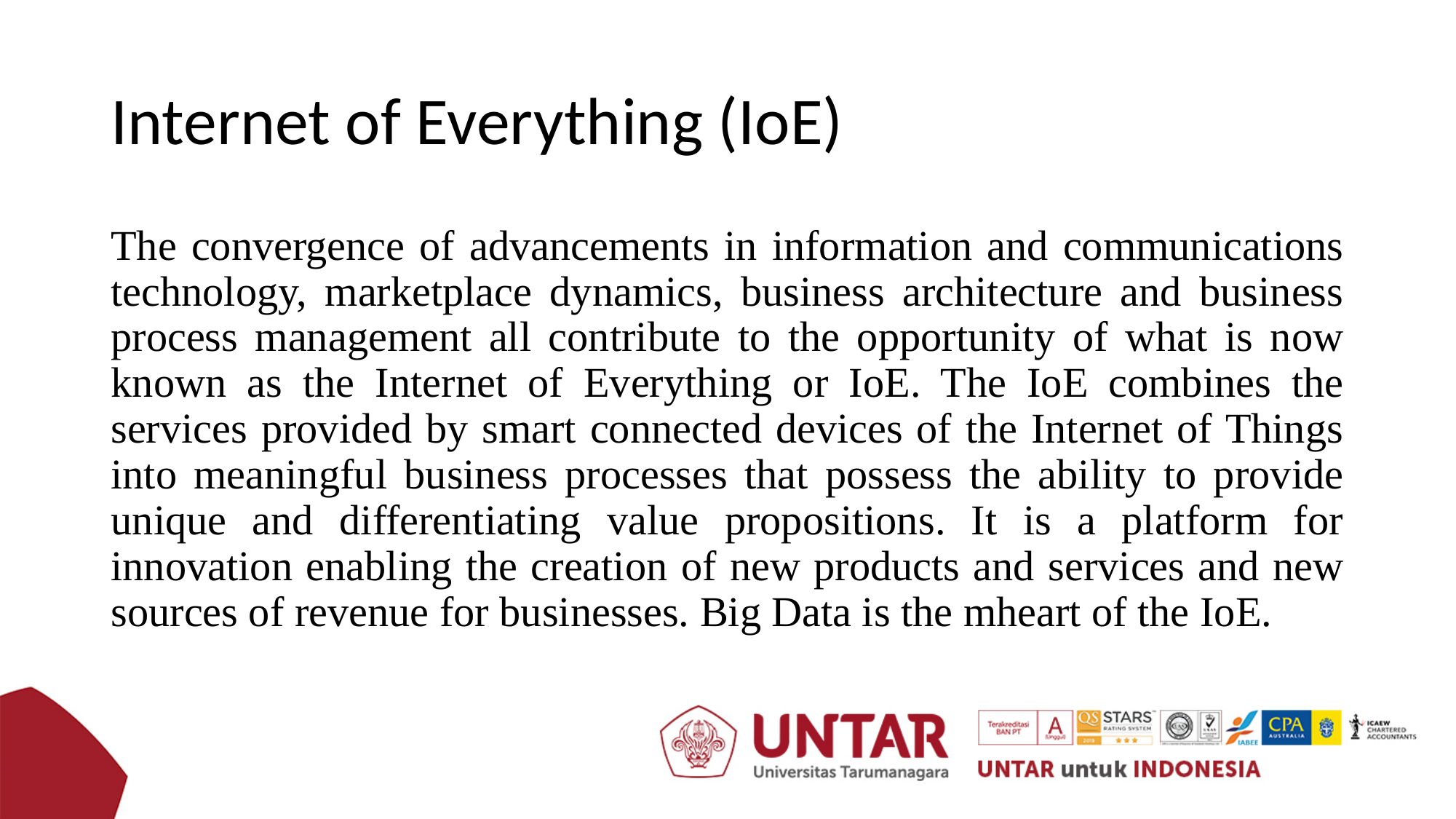

# Internet of Everything (IoE)
The convergence of advancements in information and communications technology, marketplace dynamics, business architecture and business process management all contribute to the opportunity of what is now known as the Internet of Everything or IoE. The IoE combines the services provided by smart connected devices of the Internet of Things into meaningful business processes that possess the ability to provide unique and differentiating value propositions. It is a platform for innovation enabling the creation of new products and services and new sources of revenue for businesses. Big Data is the mheart of the IoE.